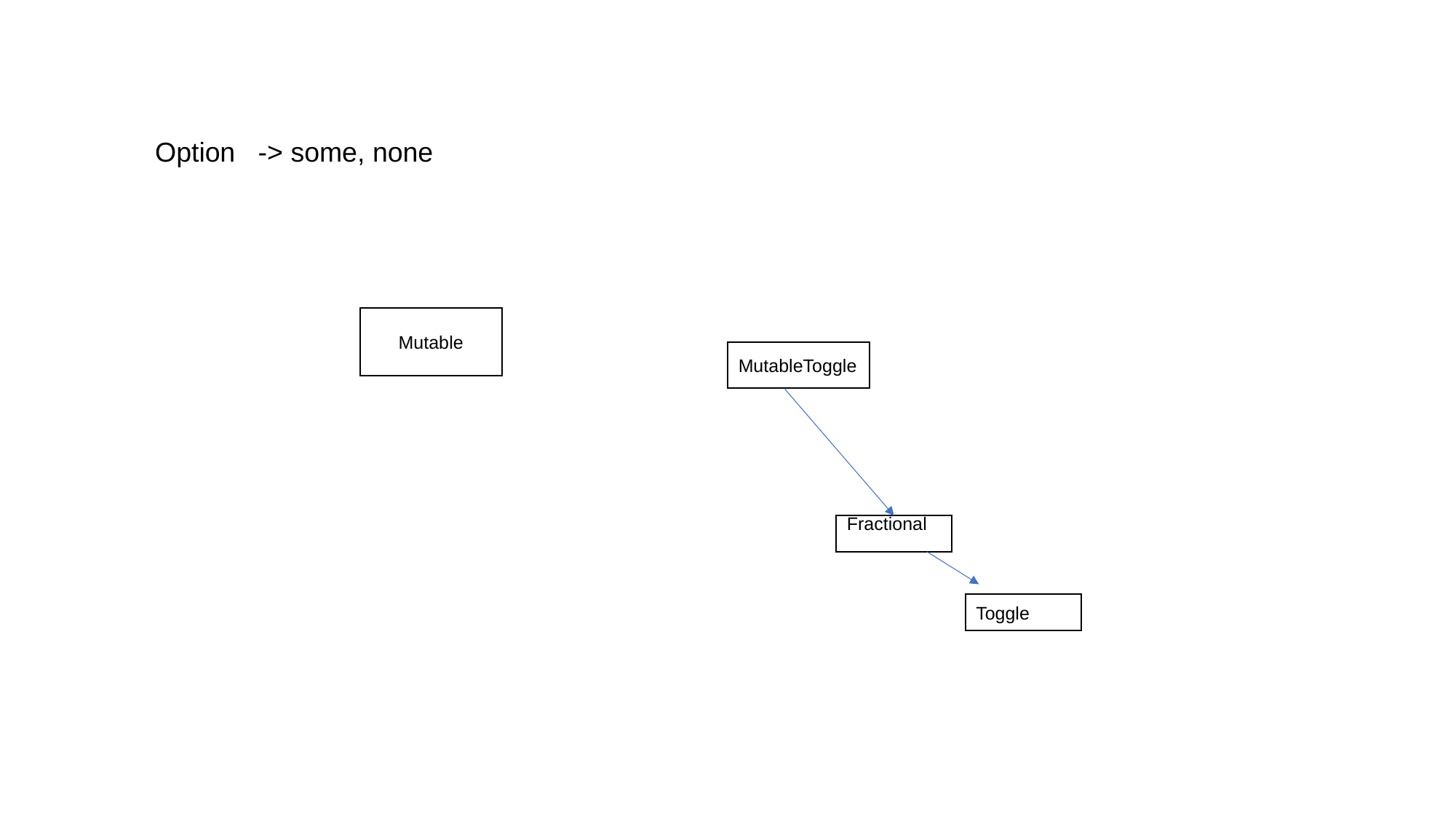

Toggle
Option   -> some, none
Mutable
MutableToggle
Fractional

Toggle